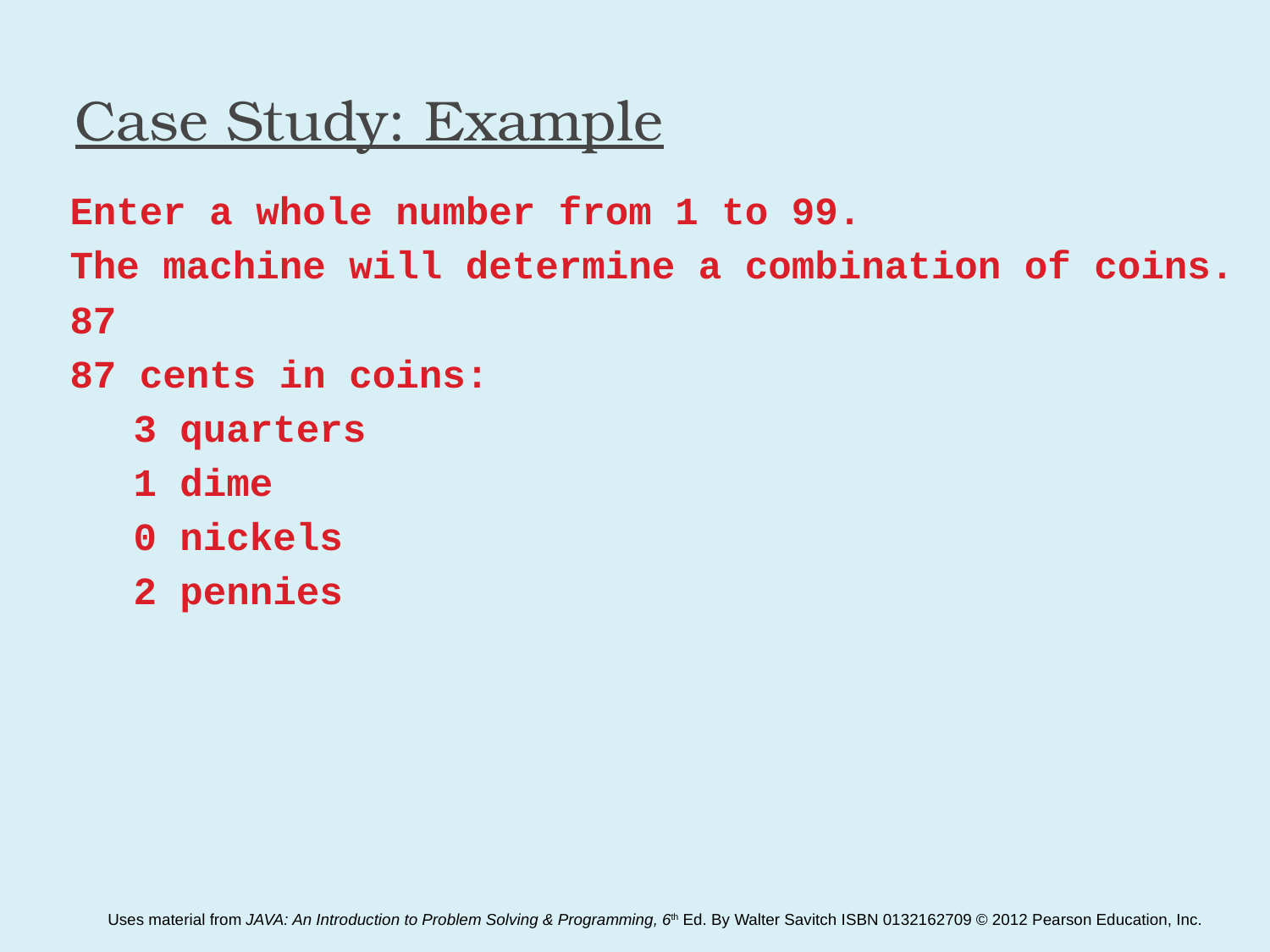

# Case Study: Example
Enter a whole number from 1 to 99.
The machine will determine a combination of coins.
87
87 cents in coins:
	3 quarters
	1 dime
	0 nickels
	2 pennies